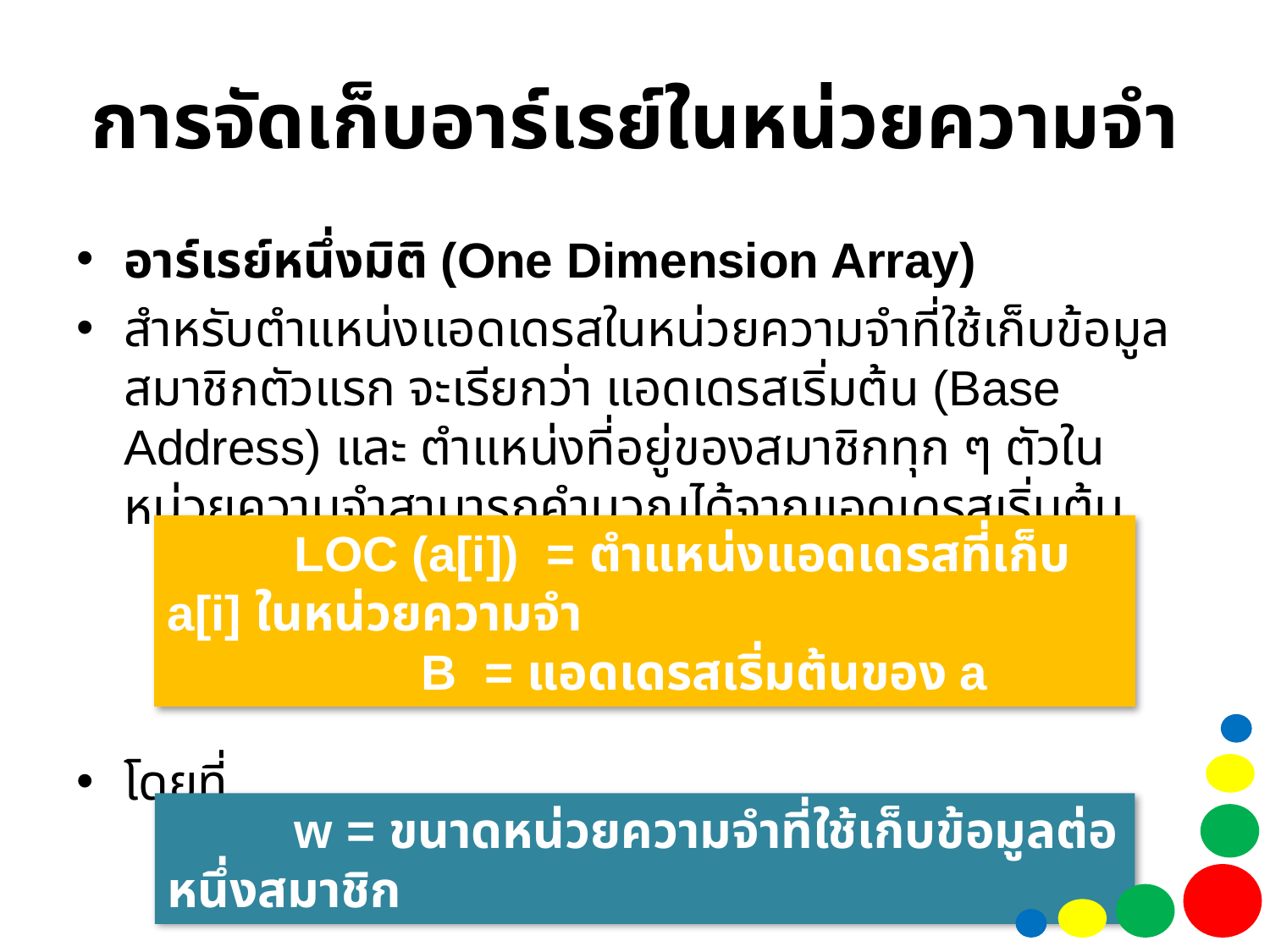

# การจัดเก็บอาร์เรย์ในหน่วยความจำ
อาร์เรย์หนึ่งมิติ (One Dimension Array)
สำหรับตำแหน่งแอดเดรสในหน่วยความจำที่ใช้เก็บข้อมูลสมาชิกตัวแรก จะเรียกว่า แอดเดรสเริ่มต้น (Base Address) และ ตำแหน่งที่อยู่ของสมาชิกทุก ๆ ตัวในหน่วยความจำสามารถคำนวณได้จากแอดเดรสเริ่มต้น

โดยที่
	LOC (a[i])  = ตำแหน่งแอดเดรสที่เก็บ a[i] ในหน่วยความจำ
		B  = แอดเดรสเริ่มต้นของ a

	w = ขนาดหน่วยความจำที่ใช้เก็บข้อมูลต่อหนึ่งสมาชิก